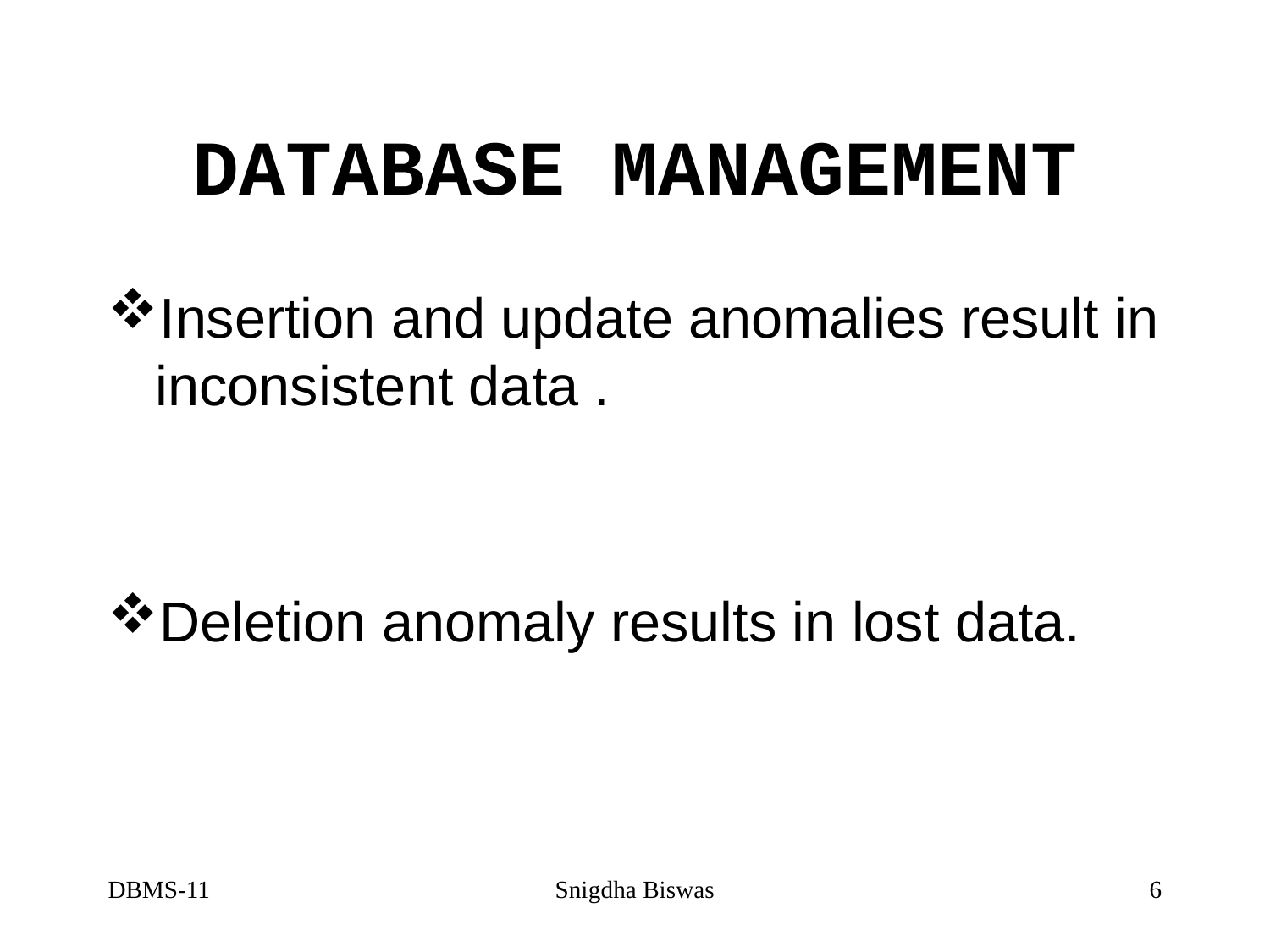

# DATABASE MANAGEMENT
Insertion and update anomalies result in inconsistent data .

Deletion anomaly results in lost data.
DBMS-11
Snigdha Biswas
6